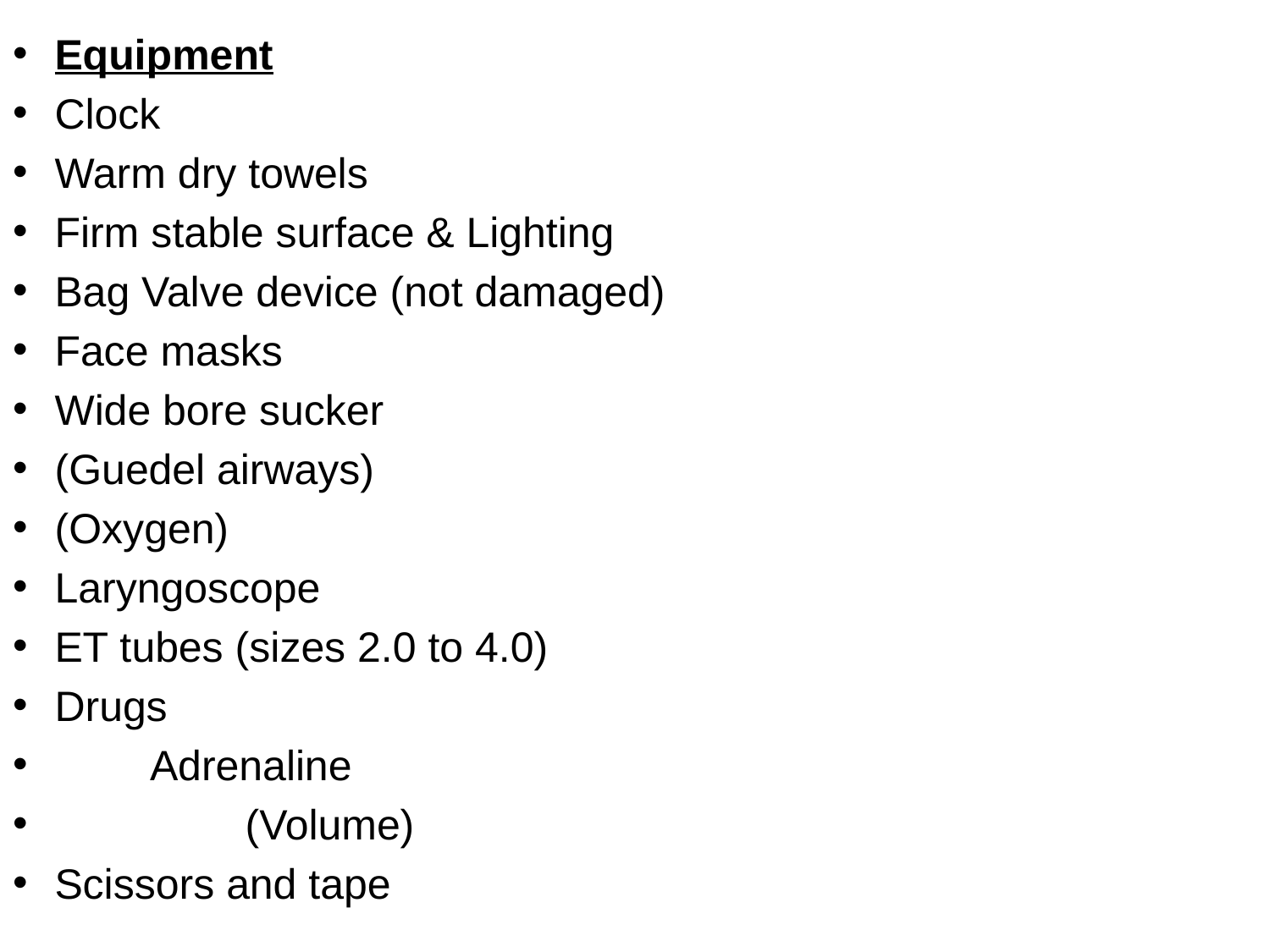

#
Equipment
Clock
Warm dry towels
Firm stable surface & Lighting
Bag Valve device (not damaged)
Face masks
Wide bore sucker
(Guedel airways)
(Oxygen)
Laryngoscope
ET tubes (sizes 2.0 to 4.0)
Drugs
	Adrenaline
         	(Volume)
Scissors and tape